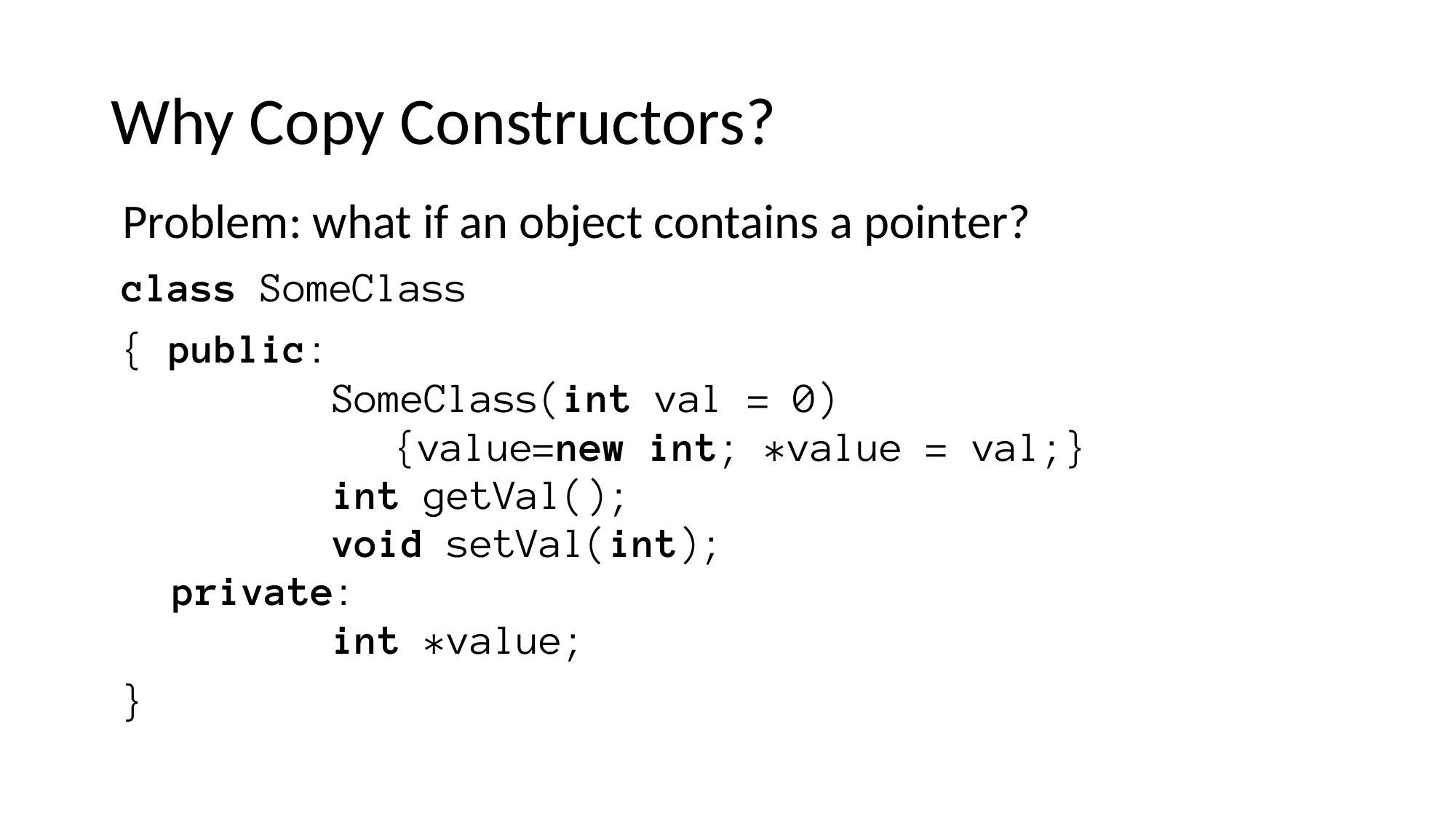

# Why Copy Constructors?
	Problem: what if an object contains a pointer?
	class SomeClass
	{ public:
		  SomeClass(int val = 0)
			{value=new int; *value = val;}
		  int getVal();
		  void setVal(int);
 private:
		  int *value;
	}